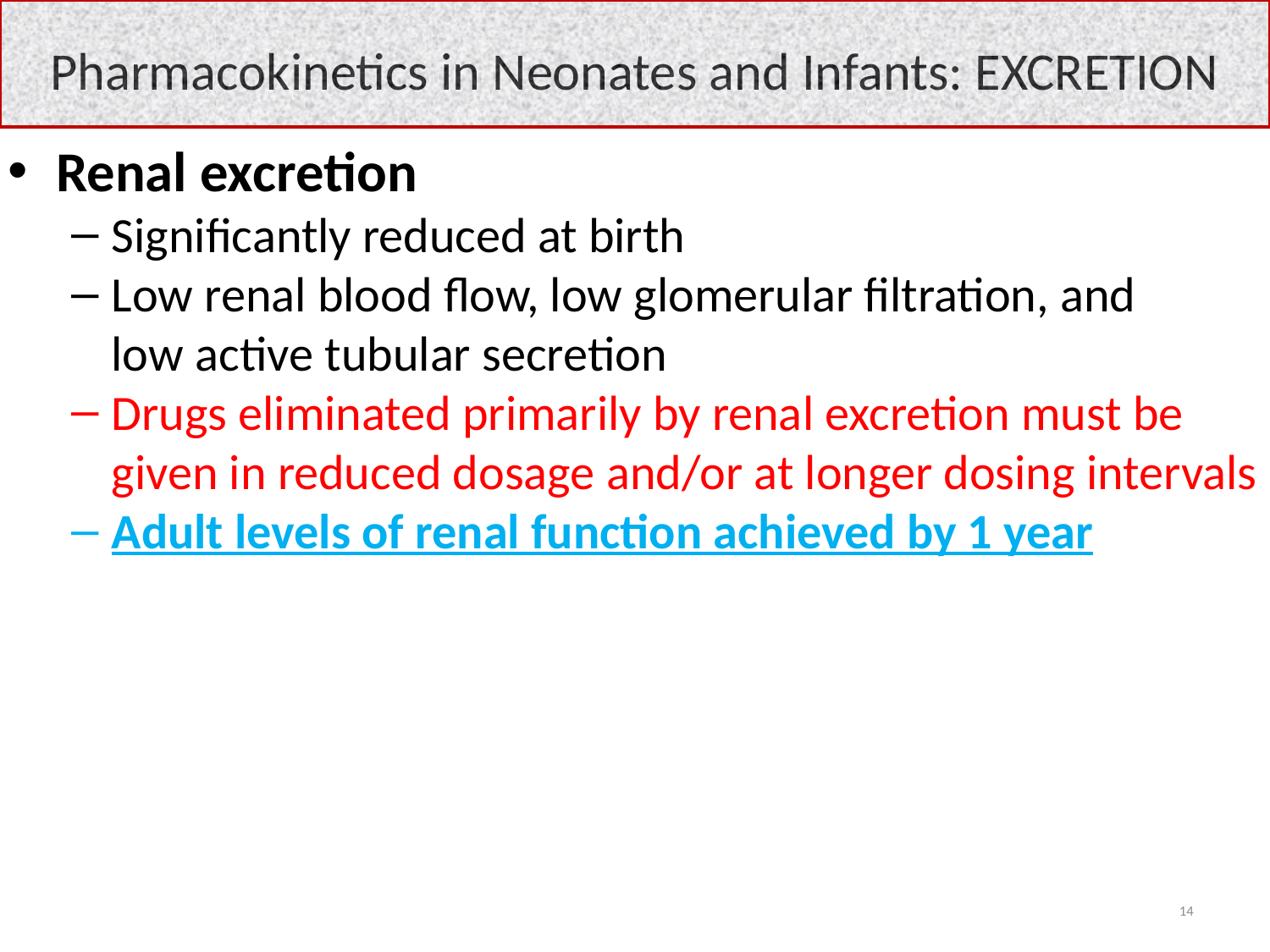

# Pharmacokinetics in Neonates and Infants: EXCRETION
Renal excretion
Significantly reduced at birth
Low renal blood flow, low glomerular filtration, and
low active tubular secretion
Drugs eliminated primarily by renal excretion must be given in reduced dosage and/or at longer dosing intervals
Adult levels of renal function achieved by 1 year

 14